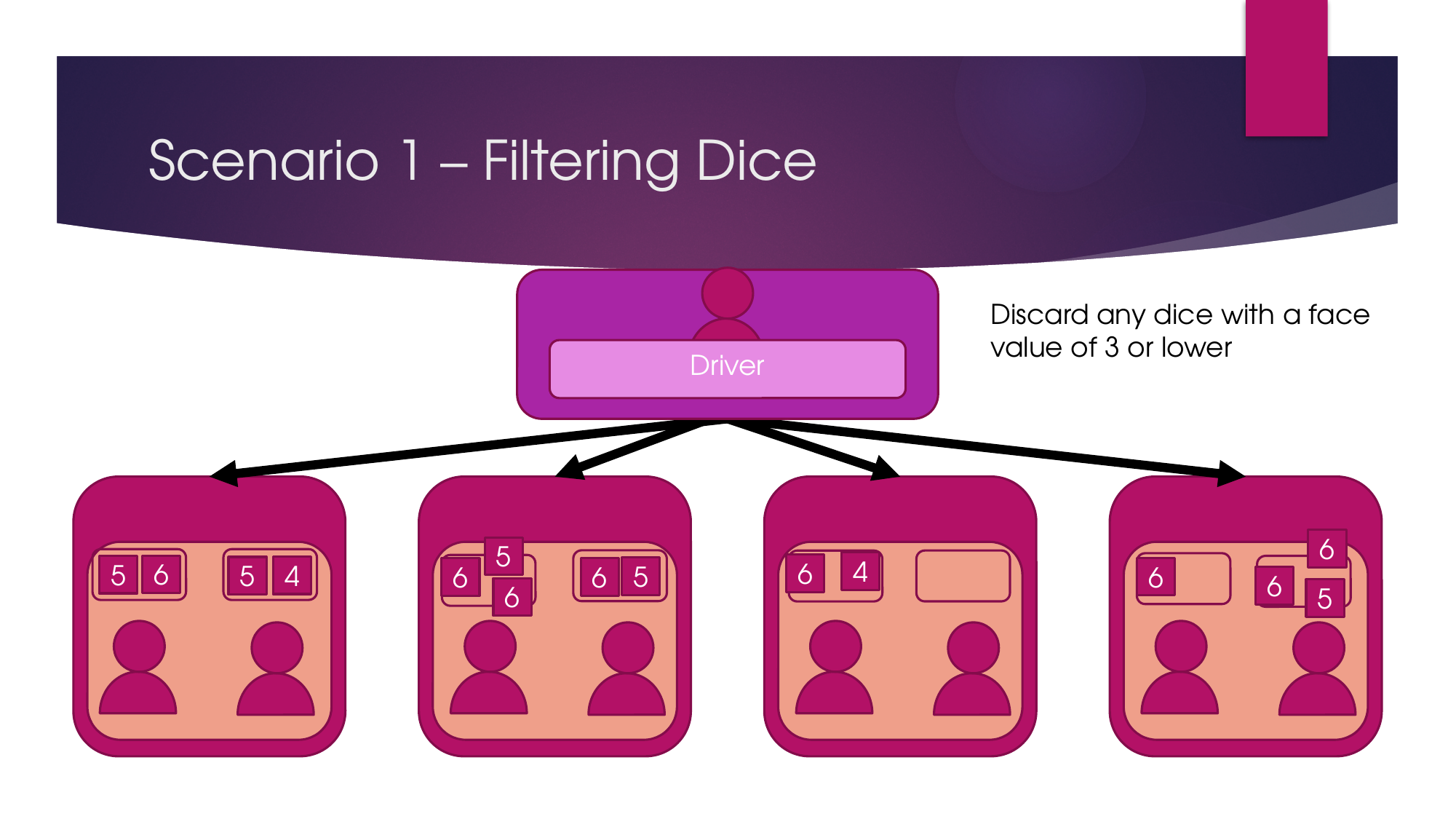

# Scenario 1 – Filtering Dice

Discard any dice with a face
value of 3 or lower

Driver

6
5

4

6

6
5

4
5
5
6
6
6
6
6
5